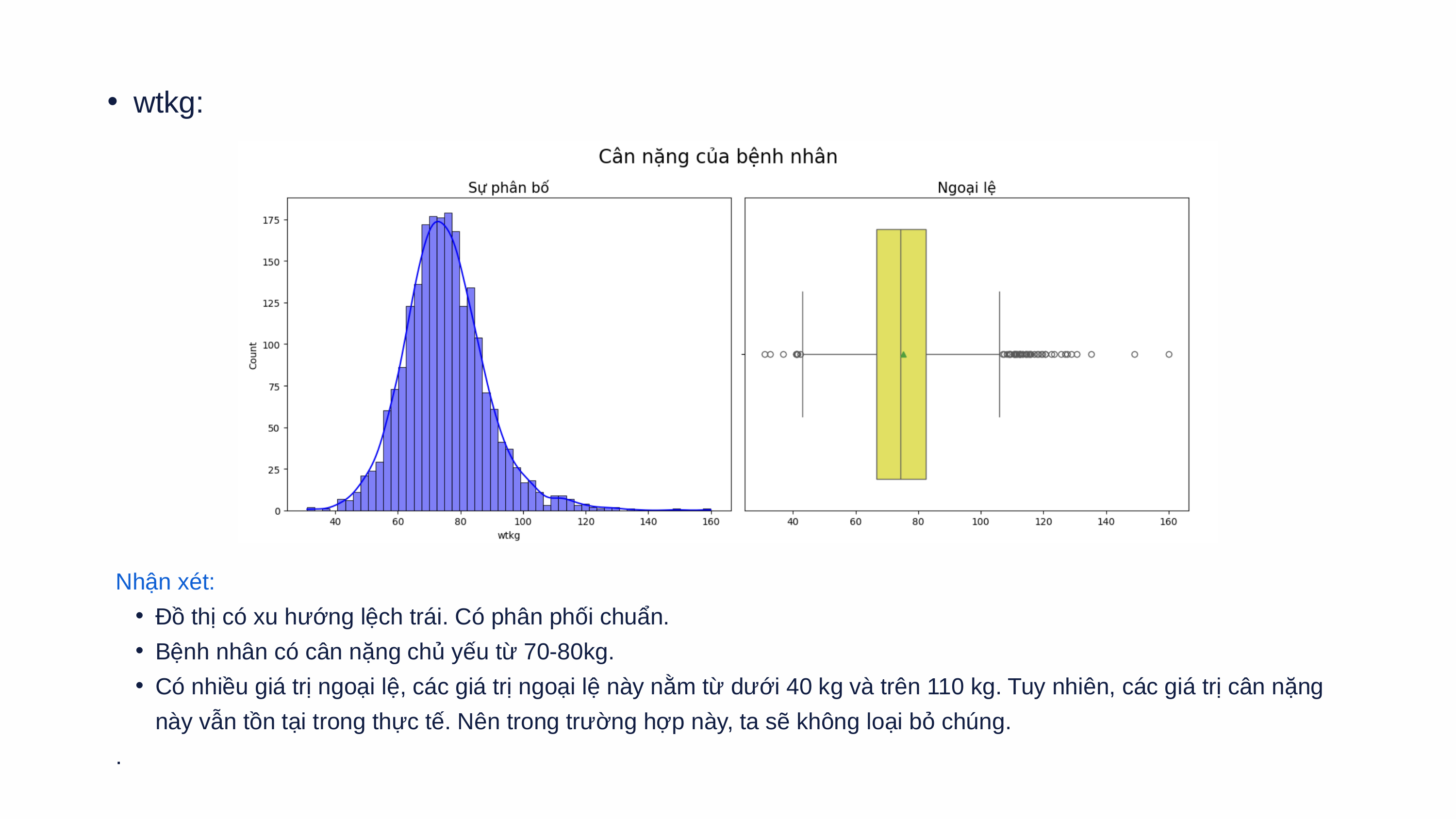

wtkg:

Nhận xét:
Đồ thị có xu hướng lệch trái. Có phân phối chuẩn.
Bệnh nhân có cân nặng chủ yếu từ 70-80kg.
Có nhiều giá trị ngoại lệ, các giá trị ngoại lệ này nằm từ dưới 40 kg và trên 110 kg. Tuy nhiên, các giá trị cân nặng này vẫn tồn tại trong thực tế. Nên trong trường hợp này, ta sẽ không loại bỏ chúng.
.